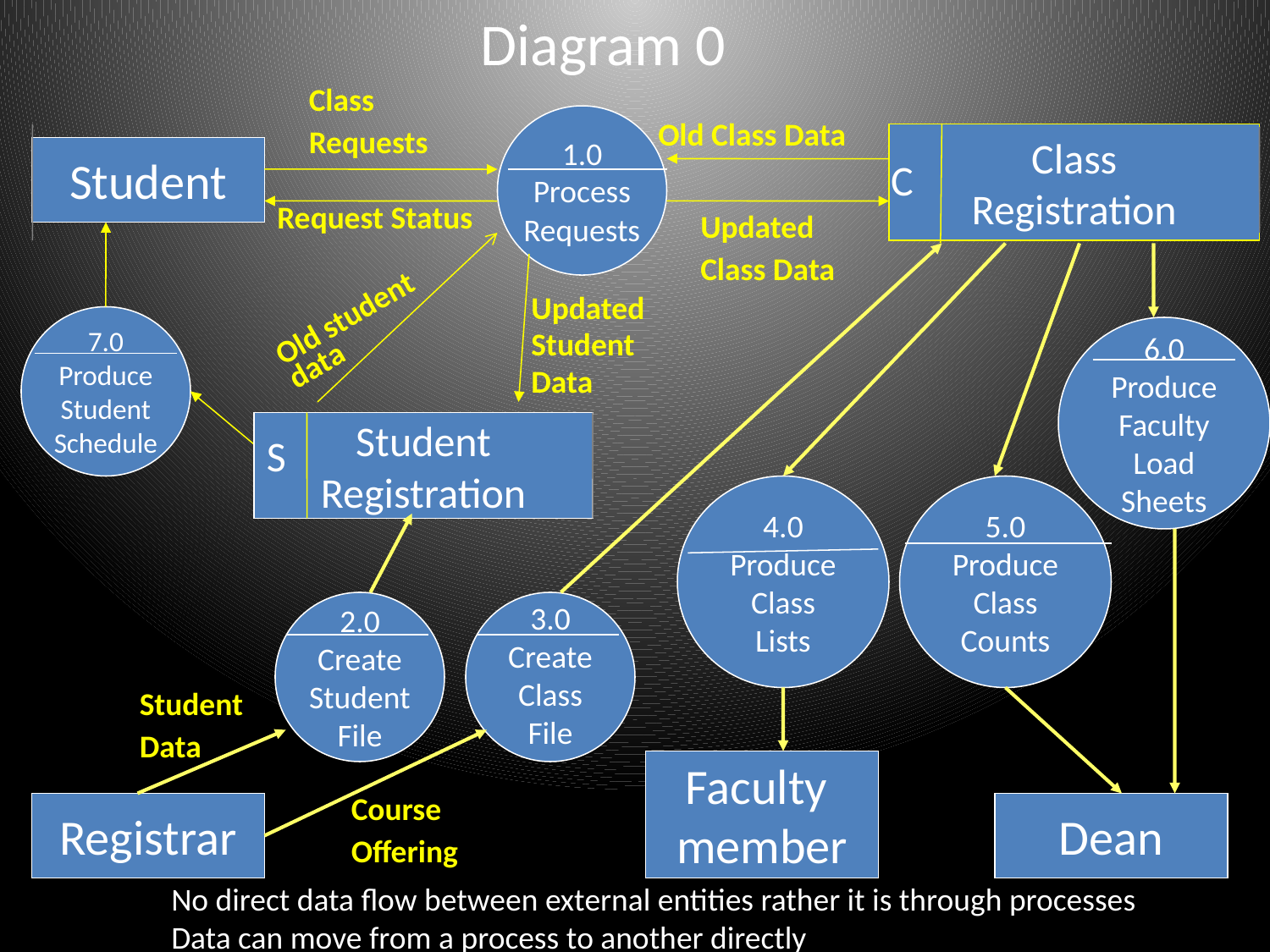

# Diagram 0
Class
Requests
1.0
Process
Requests
Old Class Data

Class
Registration

C

Student

Request Status

Updated
Class Data

Old student data
Updated
Student
Data
7.0
Produce
Student
Schedule
6.0
Produce
Faculty
Load
Sheets

Student
Registration

S
4.0
Produce
Class
Lists
5.0
Produce
Class
Counts

2.0
Create
Student
File

3.0
Create
Class
File

Student
Data

Faculty
member
Course
Offering
Registrar
Dean
No direct data flow between external entities rather it is through processes
Data can move from a process to another directly